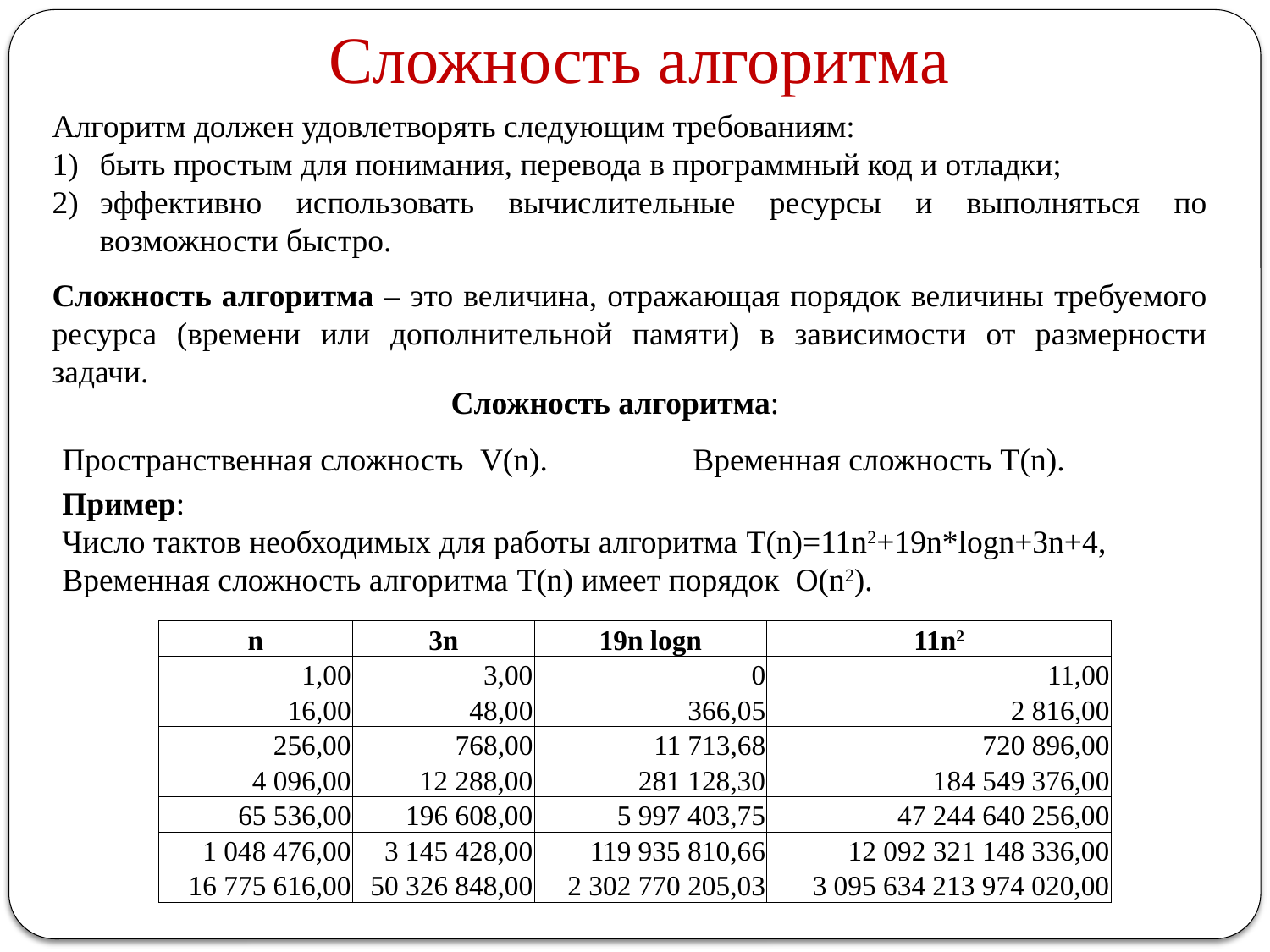

# Сложность алгоритма
Алгоритм должен удовлетворять следующим требованиям:
быть простым для понимания, перевода в программный код и отладки;
эффективно использовать вычислительные ресурсы и выполняться по возможности быстро.
Сложность алгоритма – это величина, отражающая порядок величины требуемого ресурса (времени или дополнительной памяти) в зависимости от размерности задачи.
Сложность алгоритма:
Пространственная сложность  V(n).                  Временная сложность T(n).
Пример:
Число тактов необходимых для работы алгоритма T(n)=11n2+19n*logn+3n+4,
Временная сложность алгоритма T(n) имеет порядок  O(n2).
| n | 3n | 19n logn | 11n2 |
| --- | --- | --- | --- |
| 1,00 | 3,00 | 0 | 11,00 |
| 16,00 | 48,00 | 366,05 | 2 816,00 |
| 256,00 | 768,00 | 11 713,68 | 720 896,00 |
| 4 096,00 | 12 288,00 | 281 128,30 | 184 549 376,00 |
| 65 536,00 | 196 608,00 | 5 997 403,75 | 47 244 640 256,00 |
| 1 048 476,00 | 3 145 428,00 | 119 935 810,66 | 12 092 321 148 336,00 |
| 16 775 616,00 | 50 326 848,00 | 2 302 770 205,03 | 3 095 634 213 974 020,00 |